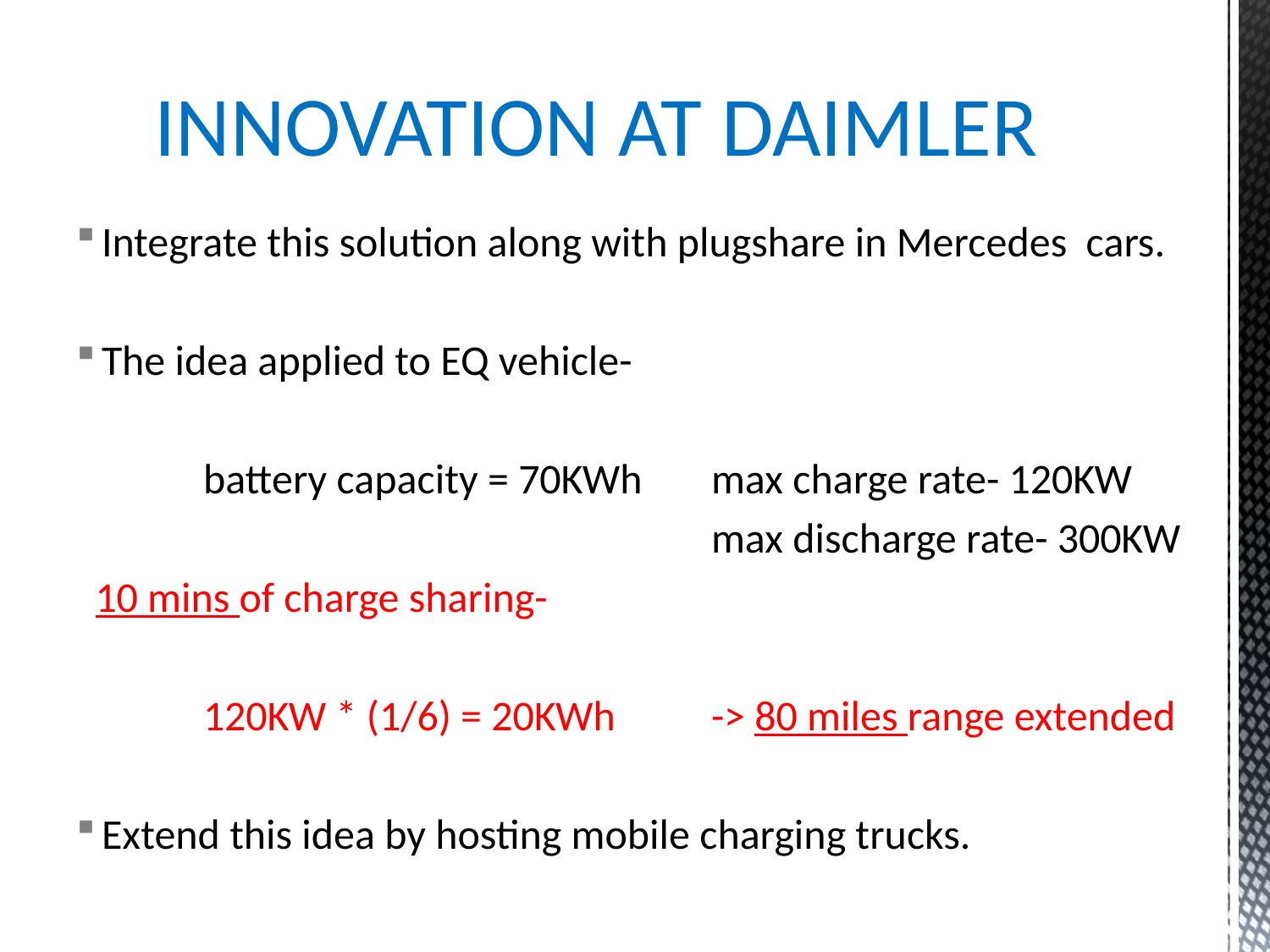

# INNOVATION AT DAIMLER
Integrate this solution along with plugshare in Mercedes  cars.

The idea applied to EQ vehicle-

  	battery capacity = 70KWh	max charge rate- 120KW
					max discharge rate- 300KW
  10 mins of charge sharing-

	120KW * (1/6) = 20KWh	-> 80 miles range extended

Extend this idea by hosting mobile charging trucks.